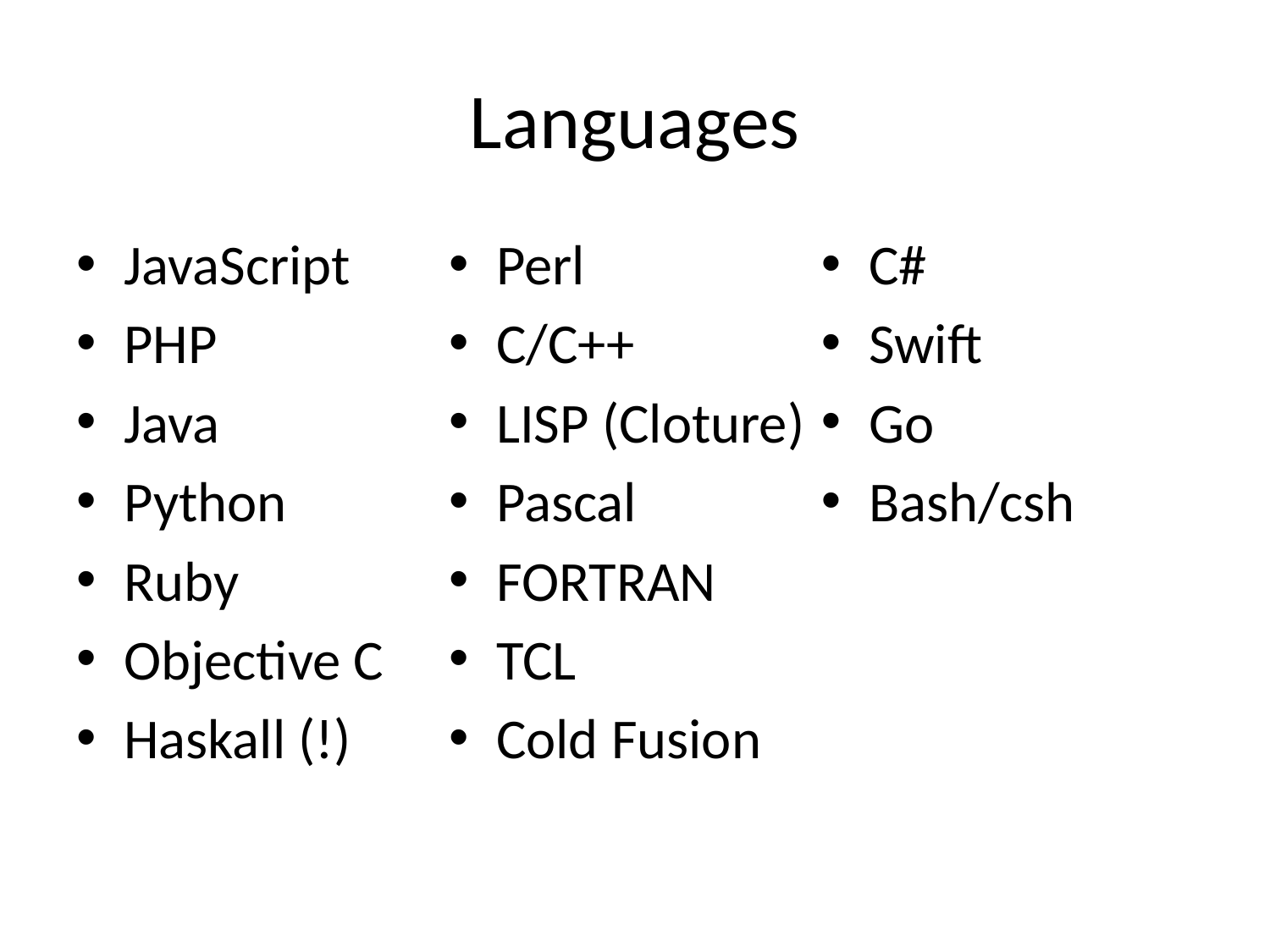

# Languages
JavaScript
PHP
Java
Python
Ruby
Objective C
Haskall (!)
Perl
C/C++
LISP (Cloture)
Pascal
FORTRAN
TCL
Cold Fusion
C#
Swift
Go
Bash/csh